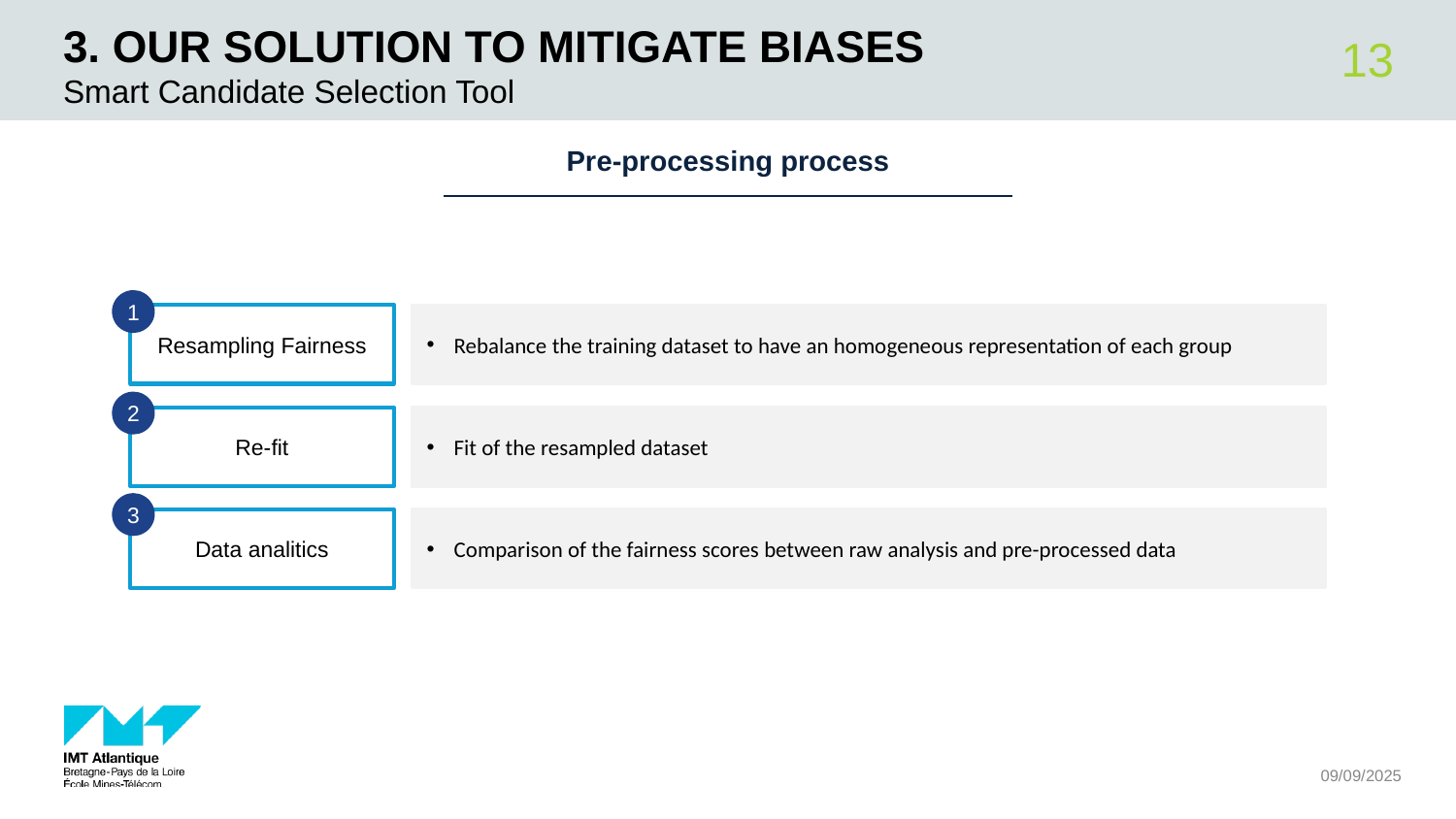

# 3. Our SOLUTION to mitigate biases
13
Smart Candidate Selection Tool
Pre-processing process
1
Resampling Fairness
Rebalance the training dataset to have an homogeneous representation of each group
2
Re-fit
Fit of the resampled dataset
3
Data analitics
Comparison of the fairness scores between raw analysis and pre-processed data
09/09/2025